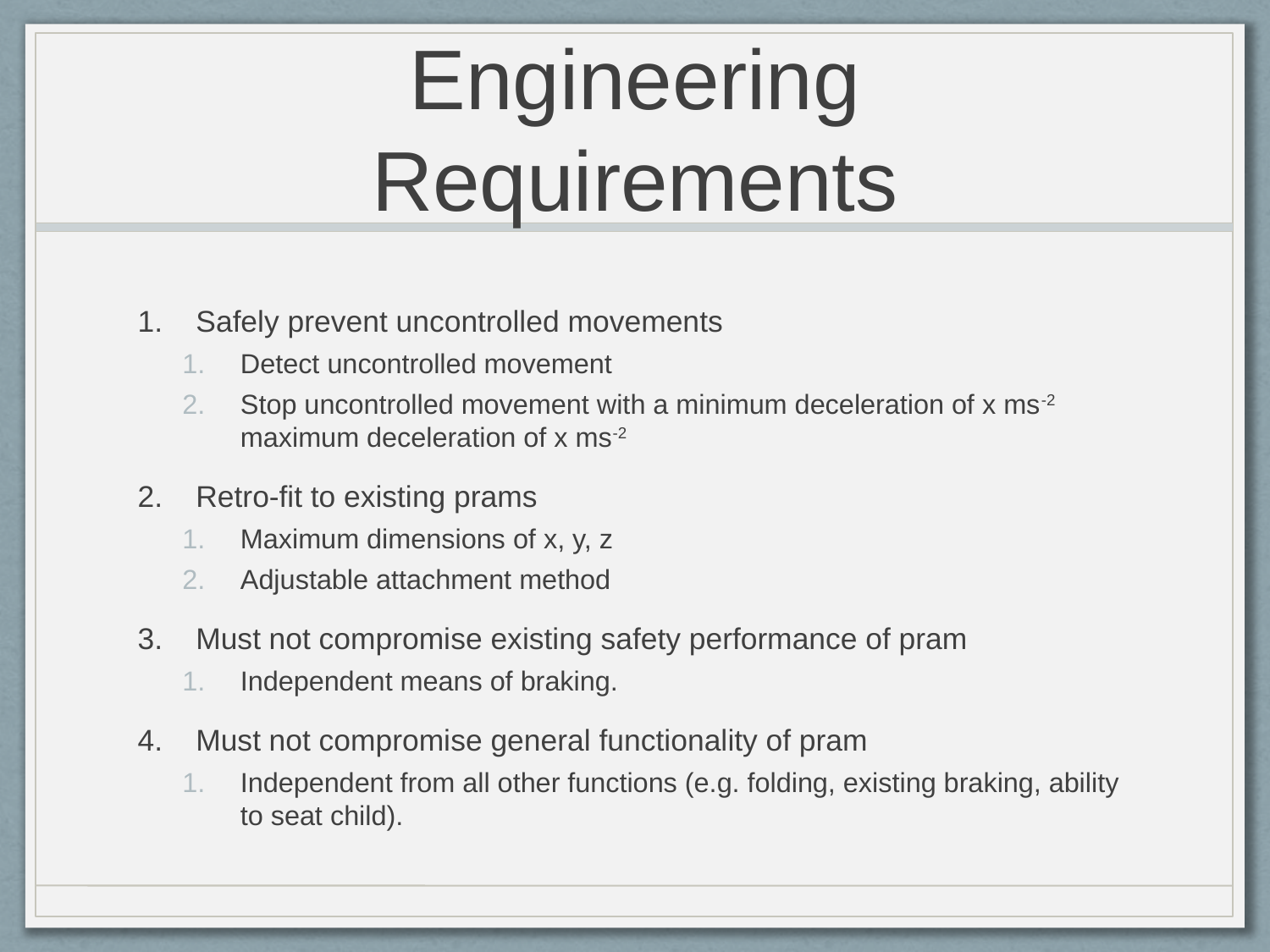

# Engineering Requirements
Safely prevent uncontrolled movements
Detect uncontrolled movement
Stop uncontrolled movement with a minimum deceleration of x ms-2 maximum deceleration of x ms-2
Retro-fit to existing prams
Maximum dimensions of x, y, z
Adjustable attachment method
Must not compromise existing safety performance of pram
Independent means of braking.
Must not compromise general functionality of pram
Independent from all other functions (e.g. folding, existing braking, ability to seat child).